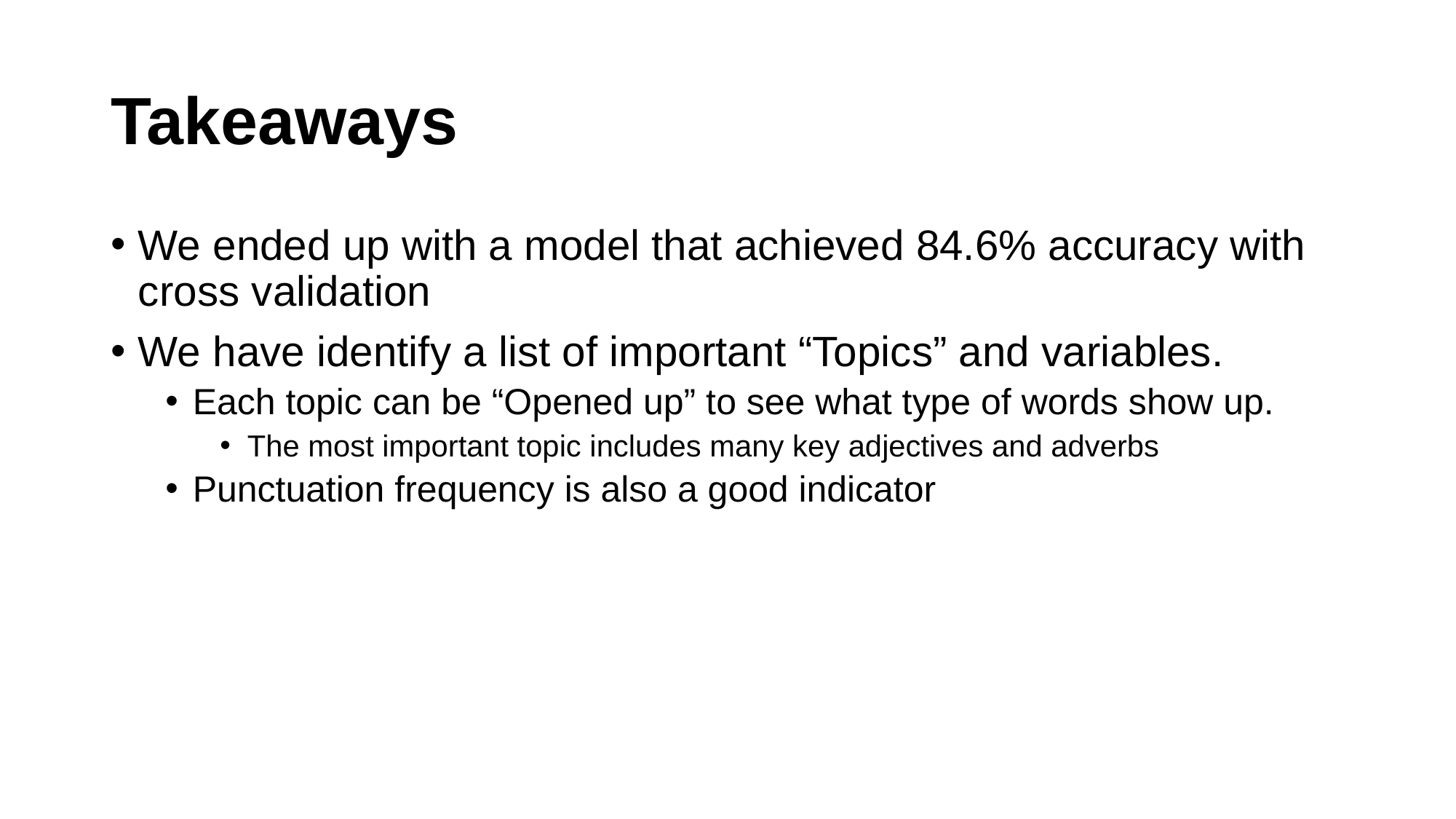

# Takeaways
We ended up with a model that achieved 84.6% accuracy with cross validation
We have identify a list of important “Topics” and variables.
Each topic can be “Opened up” to see what type of words show up.
The most important topic includes many key adjectives and adverbs
Punctuation frequency is also a good indicator